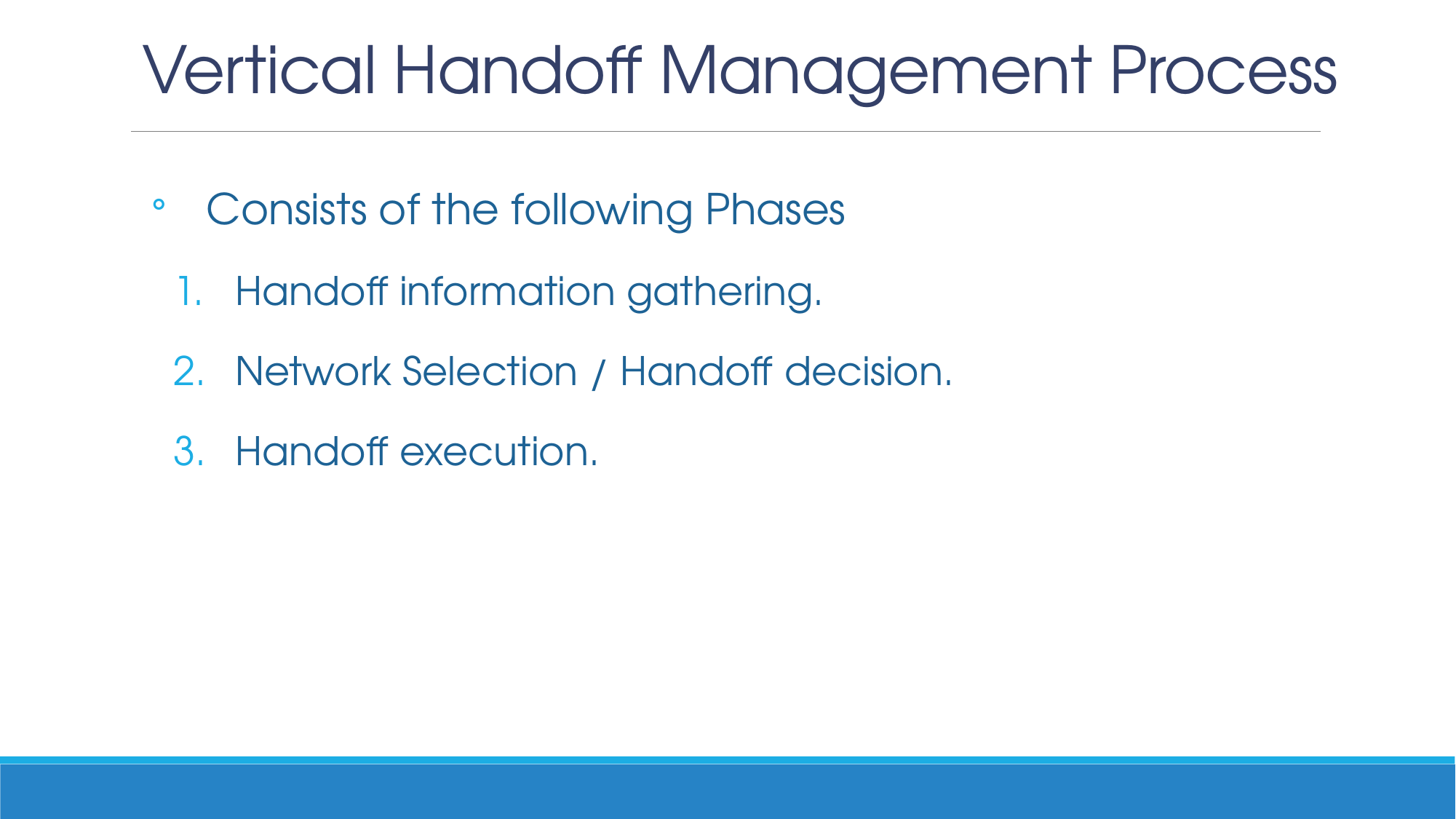

# Vertical Handoff Management Process
Consists of the following Phases
Handoff information gathering.
Network Selection / Handoff decision.
Handoff execution.